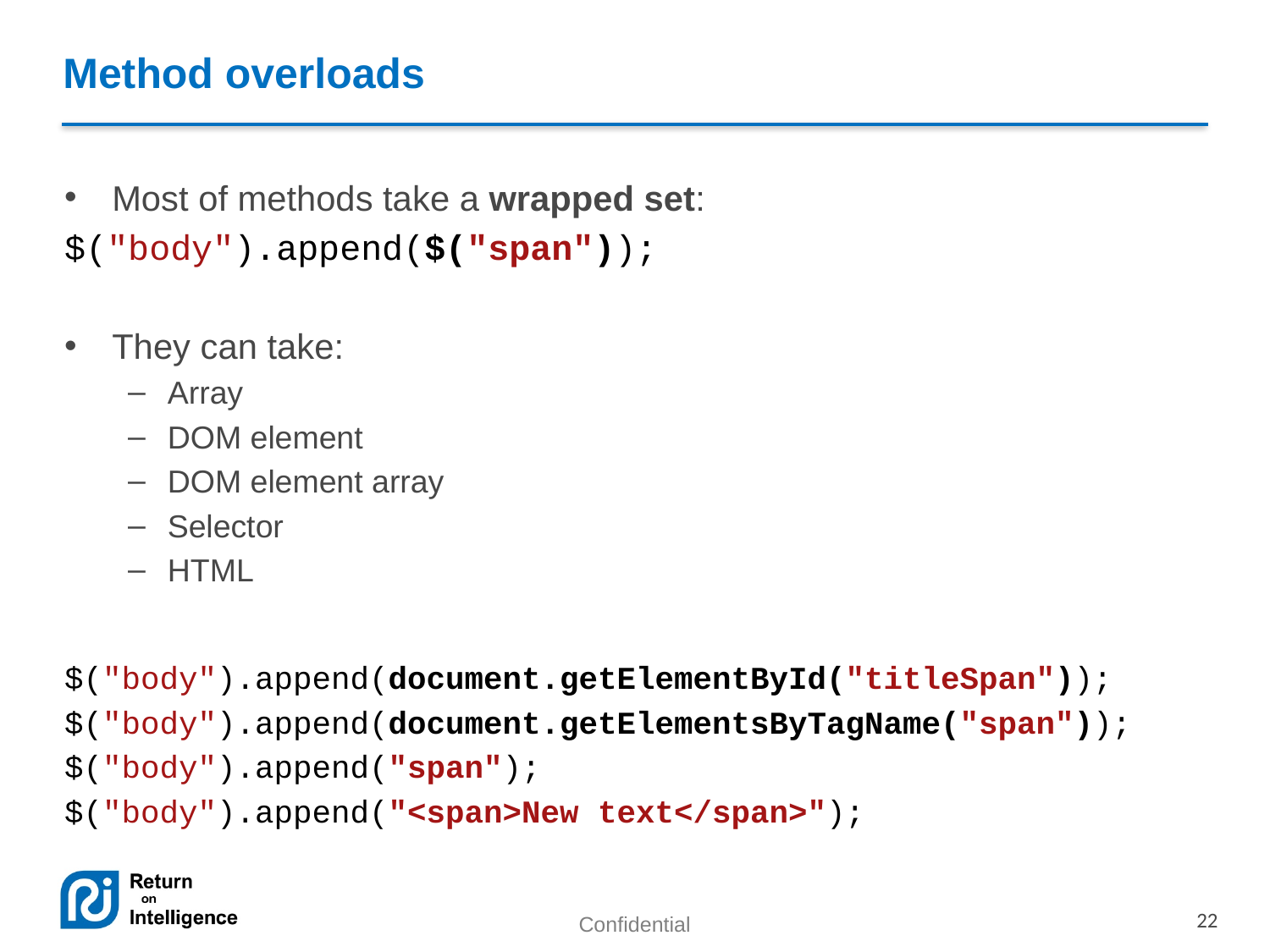

# Method overloads
Most of methods take a wrapped set:
$("body").append($("span"));

They can take:
Array
DOM element
DOM element array
Selector
HTML

$("body").append(document.getElementById("titleSpan"));
$("body").append(document.getElementsByTagName("span"));
$("body").append("span");
$("body").append("<span>New text</span>");